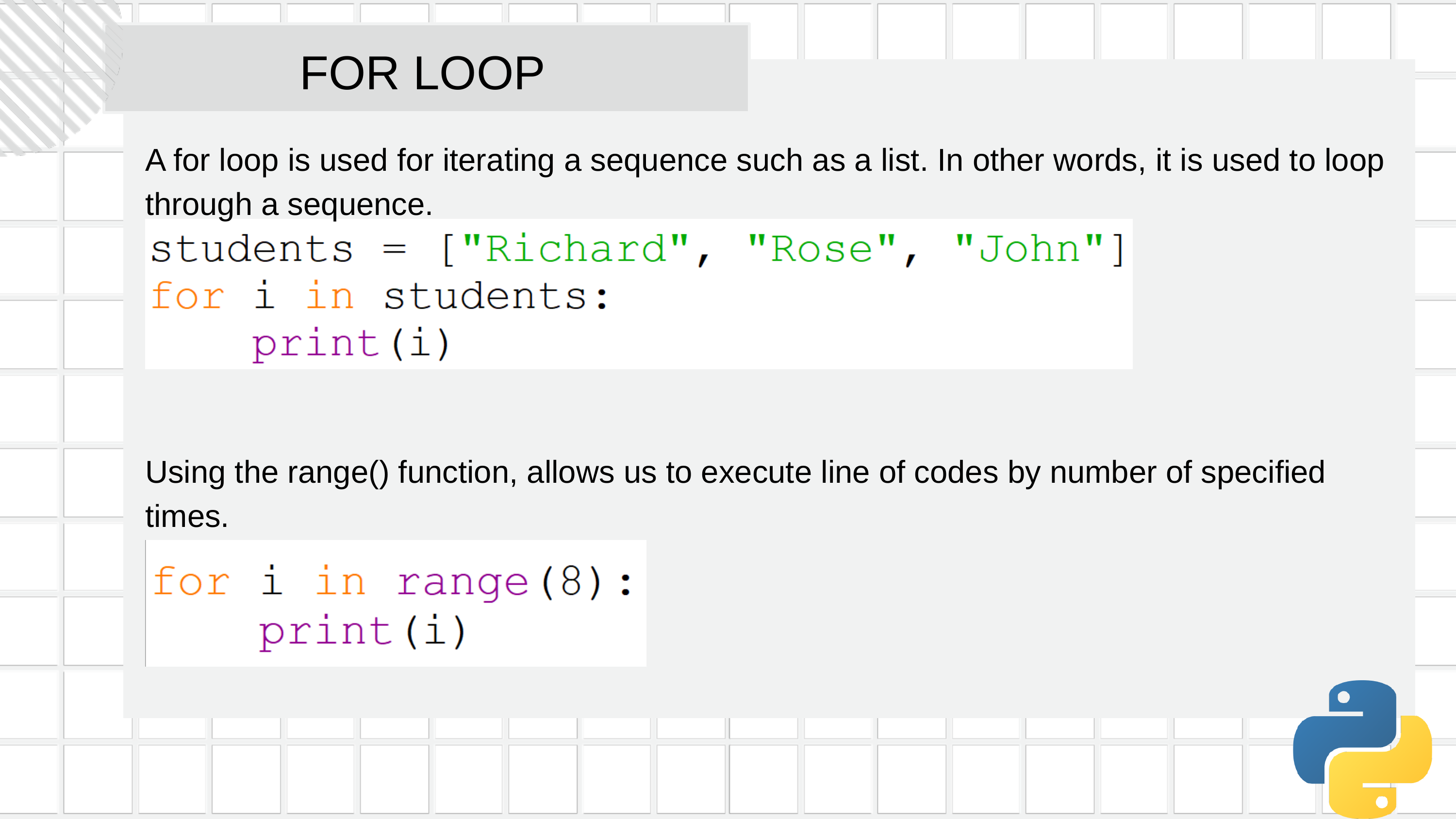

FOR LOOP

A for loop is used for iterating a sequence such as a list. In other words, it is used to loop through a sequence.

Using the range() function, allows us to execute line of codes by number of specified times.